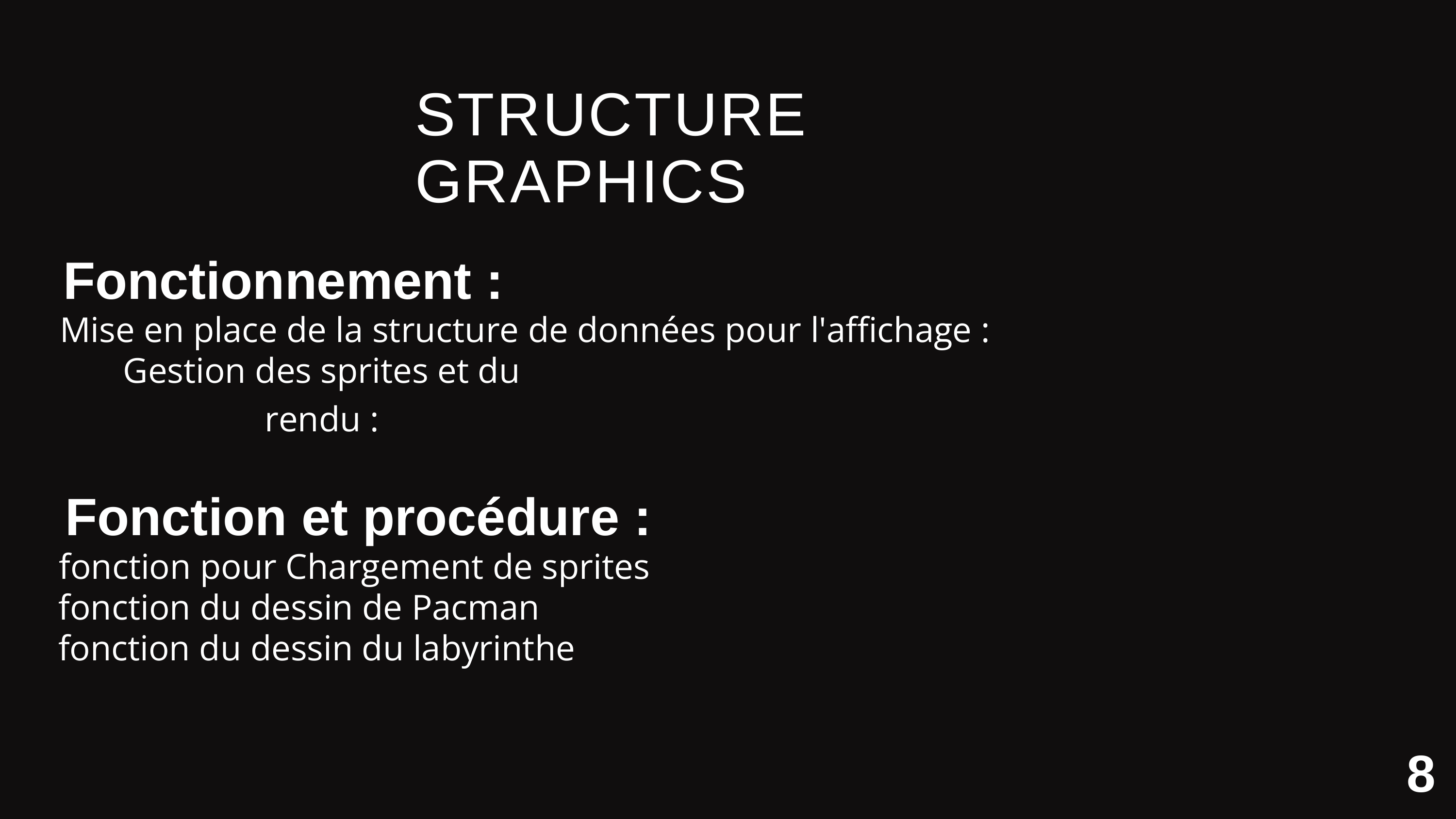

STRUCTURE GRAPHICS
Fonctionnement :
Mise en place de la structure de données pour l'affichage :
Gestion des sprites et du rendu :
Fonction et procédure :
fonction pour Chargement de sprites
fonction du dessin de Pacman
fonction du dessin du labyrinthe
8